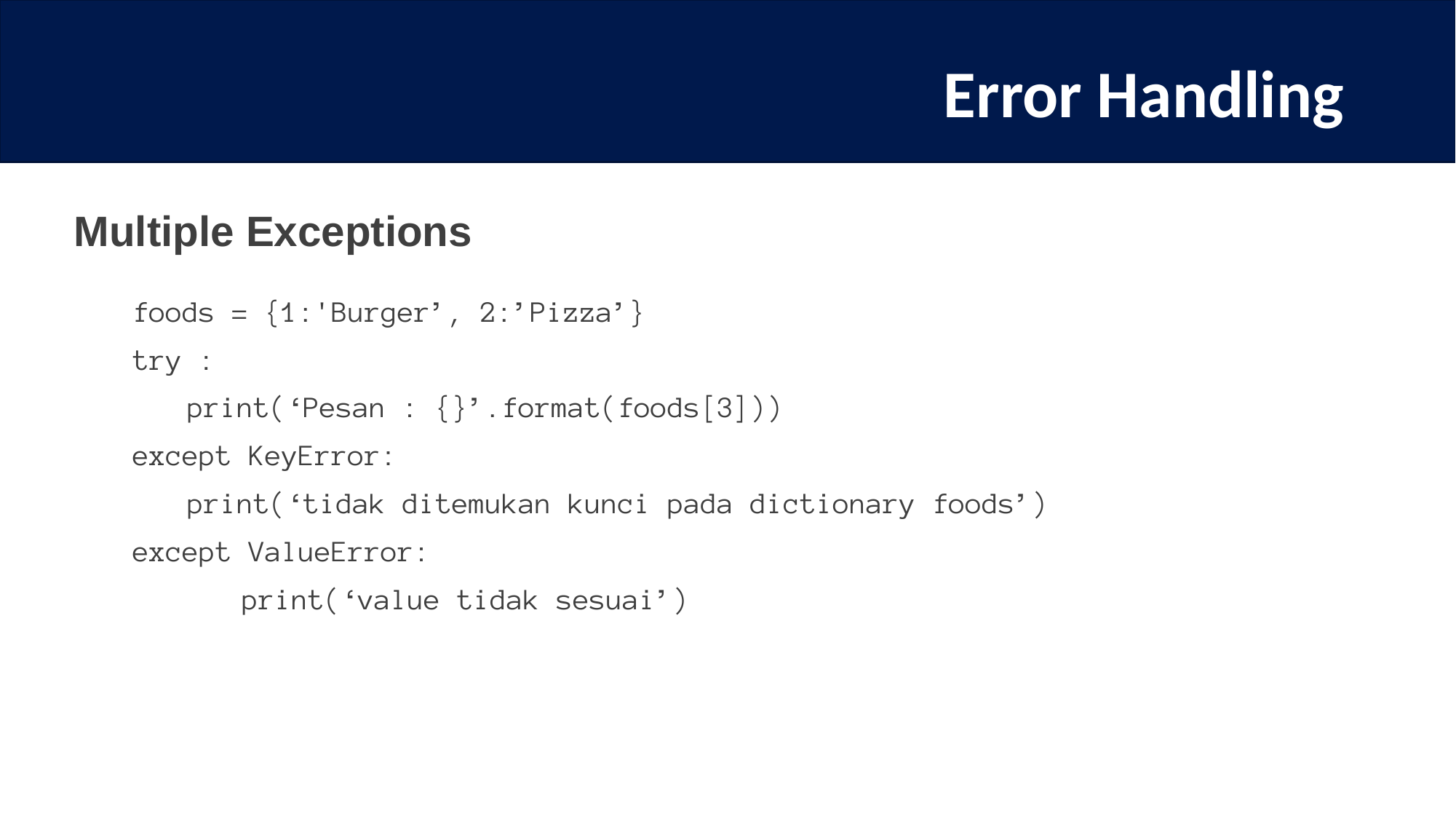

# Error Handling
Multiple Exceptions
foods = {1:'Burger’, 2:’Pizza’}
try :
print(‘Pesan : {}’.format(foods[3]))
except KeyError:
print(‘tidak ditemukan kunci pada dictionary foods’)
except ValueError:
	print(‘value tidak sesuai’)